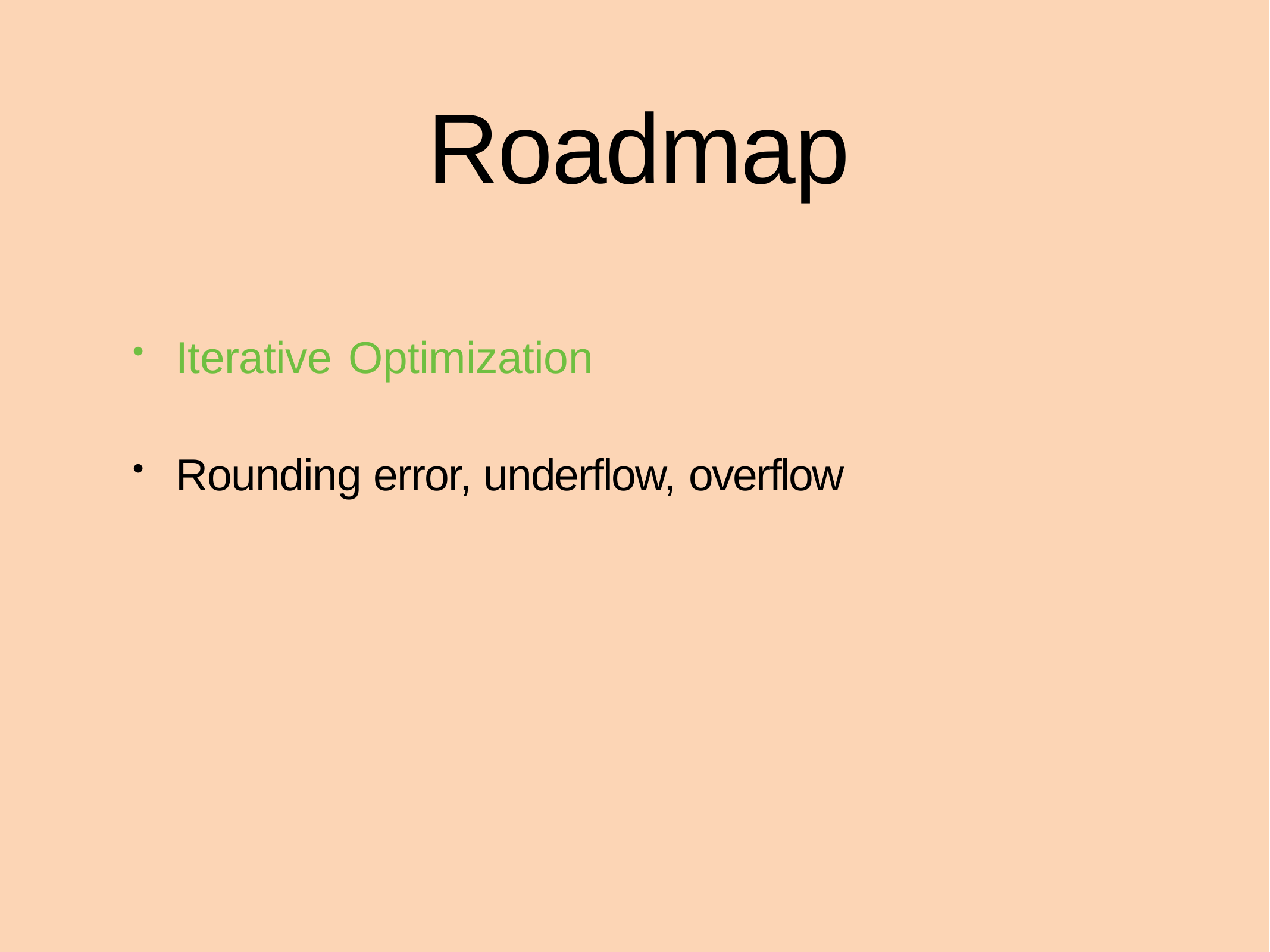

# Roadmap
Iterative Optimization

Rounding error, underflow, overflow